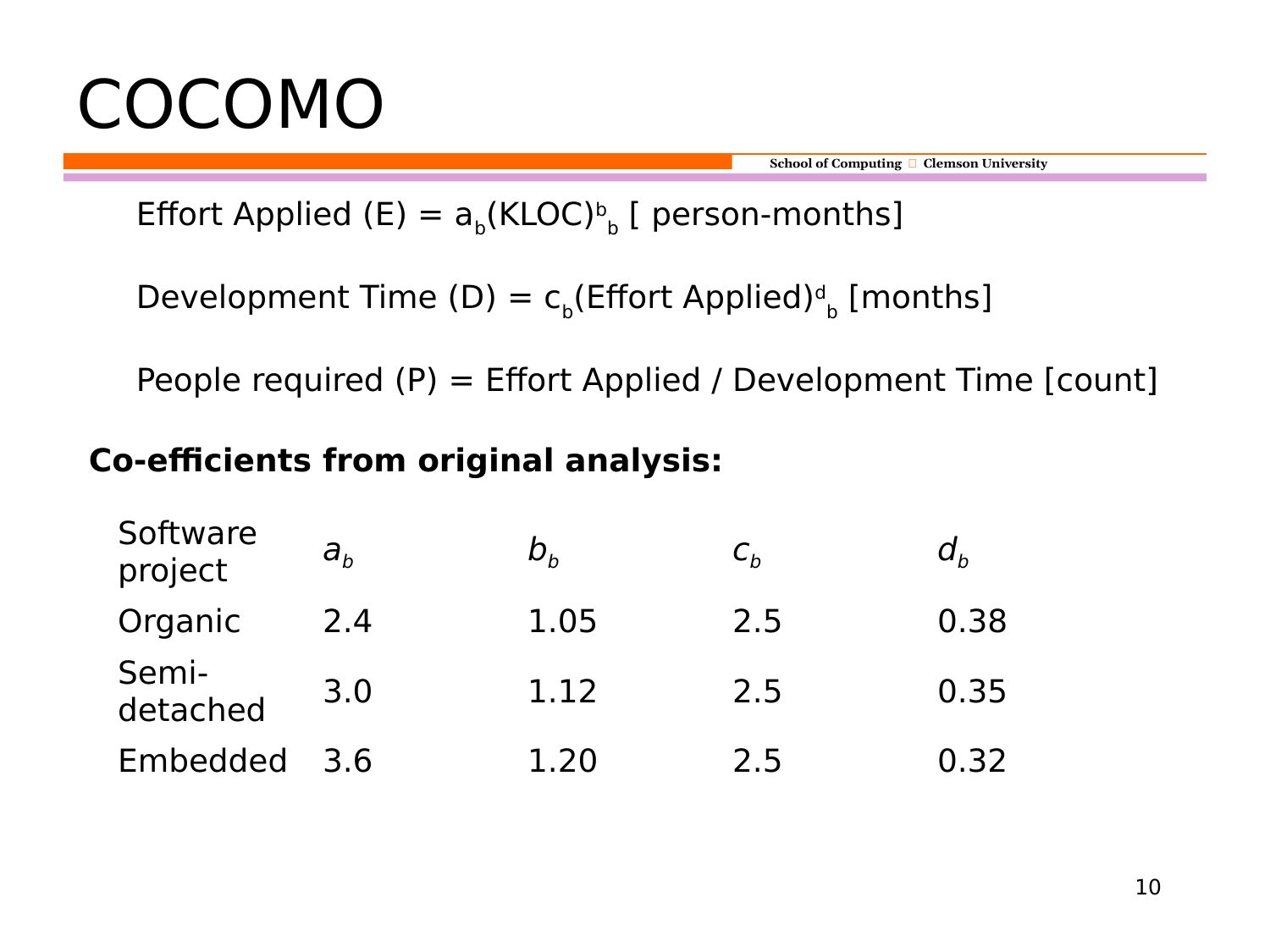

# COCOMO
Effort Applied (E) = ab(KLOC)bb [ person-months]

Development Time (D) = cb(Effort Applied)db [months]

People required (P) = Effort Applied / Development Time [count]
Co-efficients from original analysis:
| Software project | ab | bb | cb | db |
| --- | --- | --- | --- | --- |
| Organic | 2.4 | 1.05 | 2.5 | 0.38 |
| Semi-detached | 3.0 | 1.12 | 2.5 | 0.35 |
| Embedded | 3.6 | 1.20 | 2.5 | 0.32 |
10